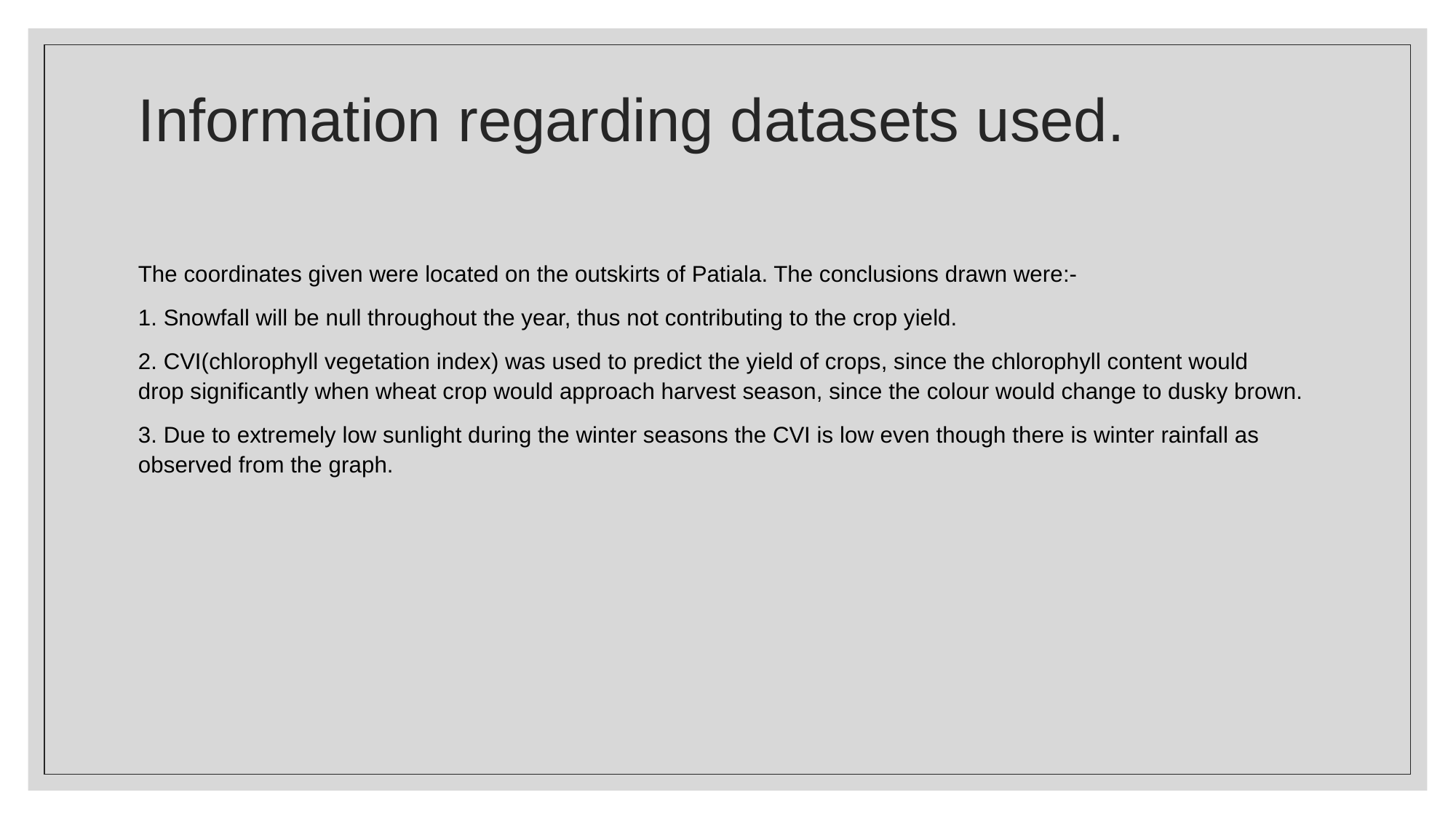

# Information regarding datasets used.
The coordinates given were located on the outskirts of Patiala. The conclusions drawn were:-
1. Snowfall will be null throughout the year, thus not contributing to the crop yield.
2. CVI(chlorophyll vegetation index) was used to predict the yield of crops, since the chlorophyll content would        drop significantly when wheat crop would approach harvest season, since the colour would change to dusky brown.
3. Due to extremely low sunlight during the winter seasons the CVI is low even though there is winter rainfall as observed from the graph.